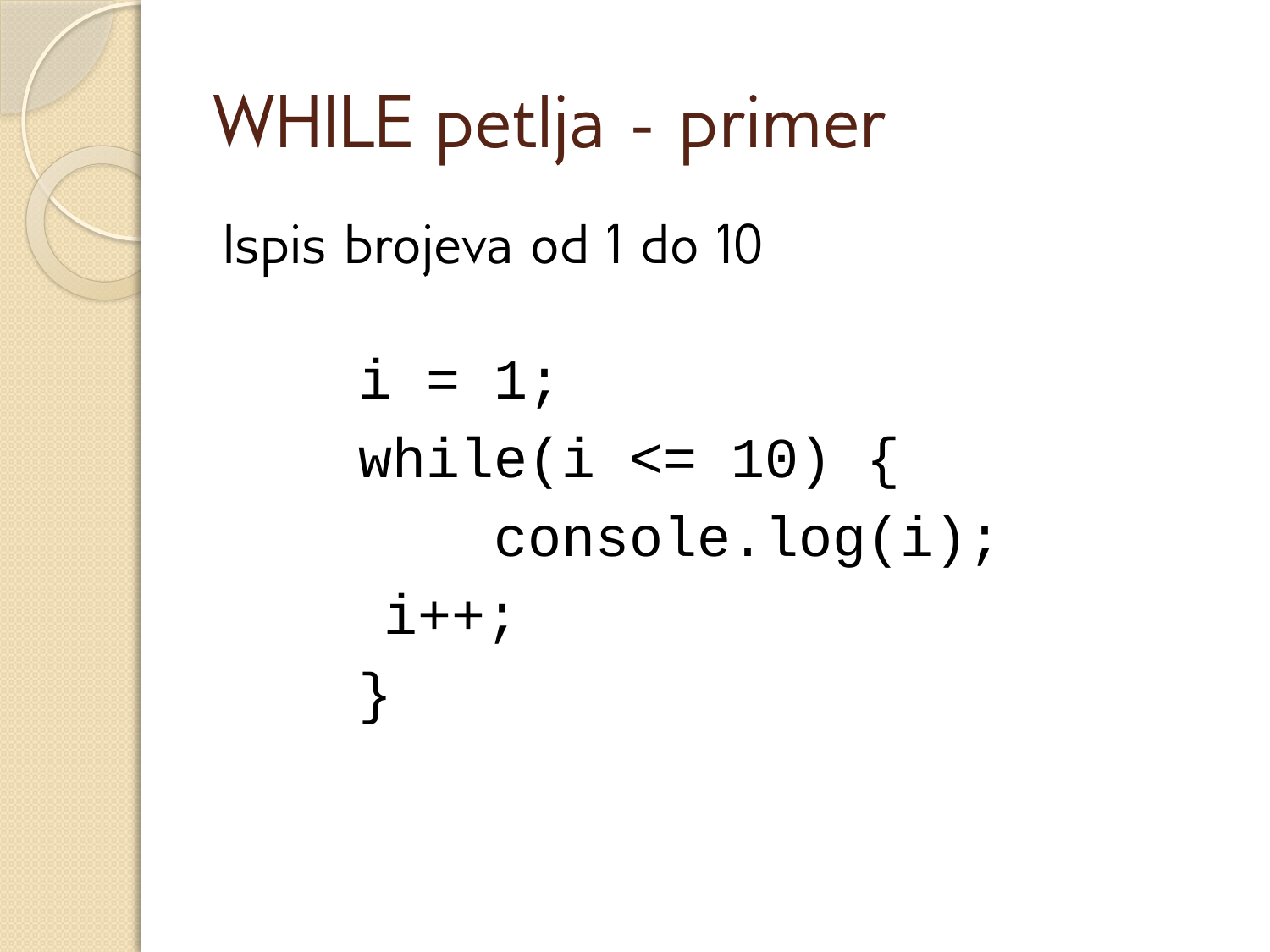

# WHILE petlja - primer
Ispis brojeva od 1 do 10
    i = 1;
    while(i <= 10) {
        console.log(i);
	 i++;
    }